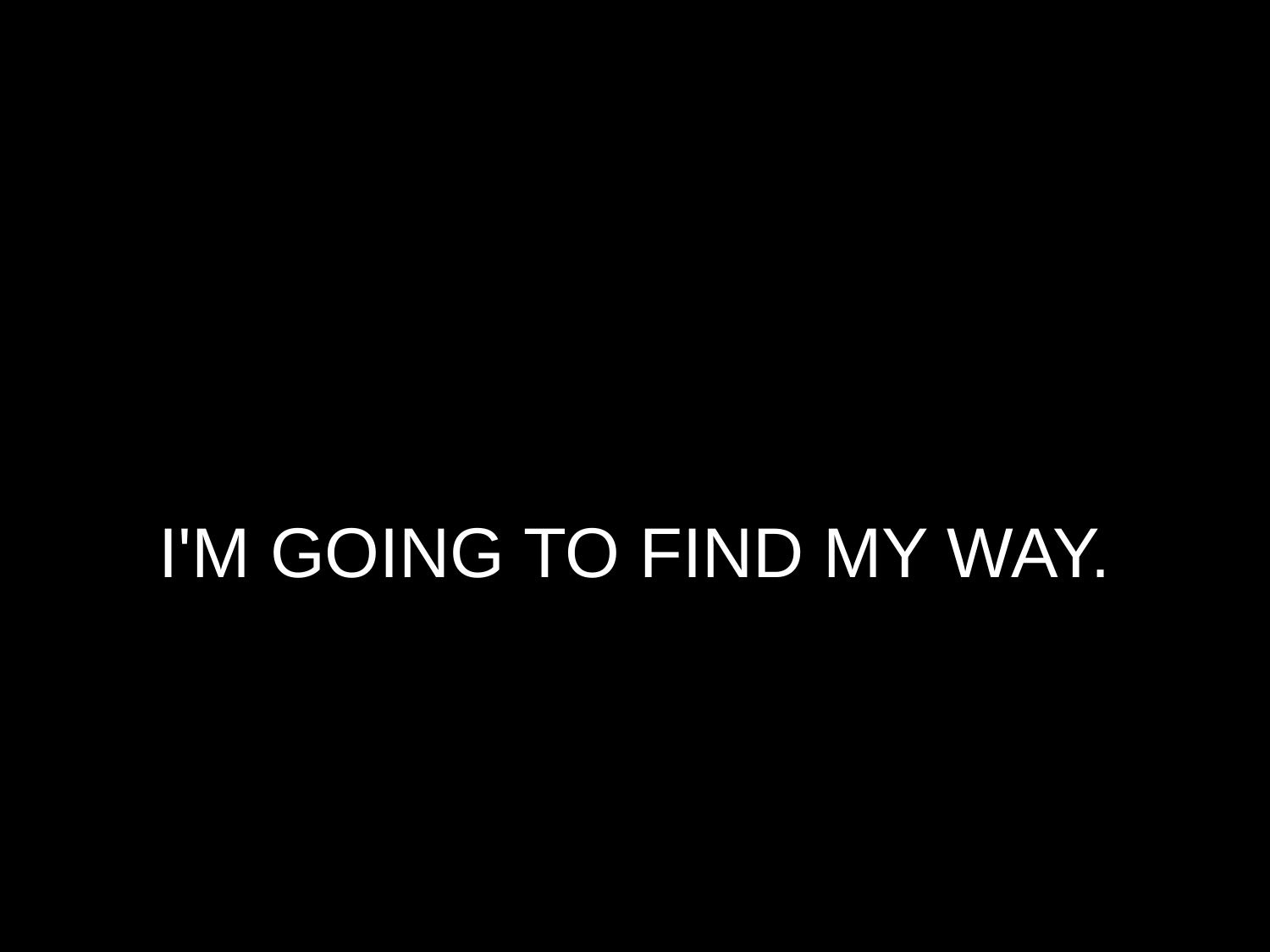

# I'M GOING TO FIND MY WAY.